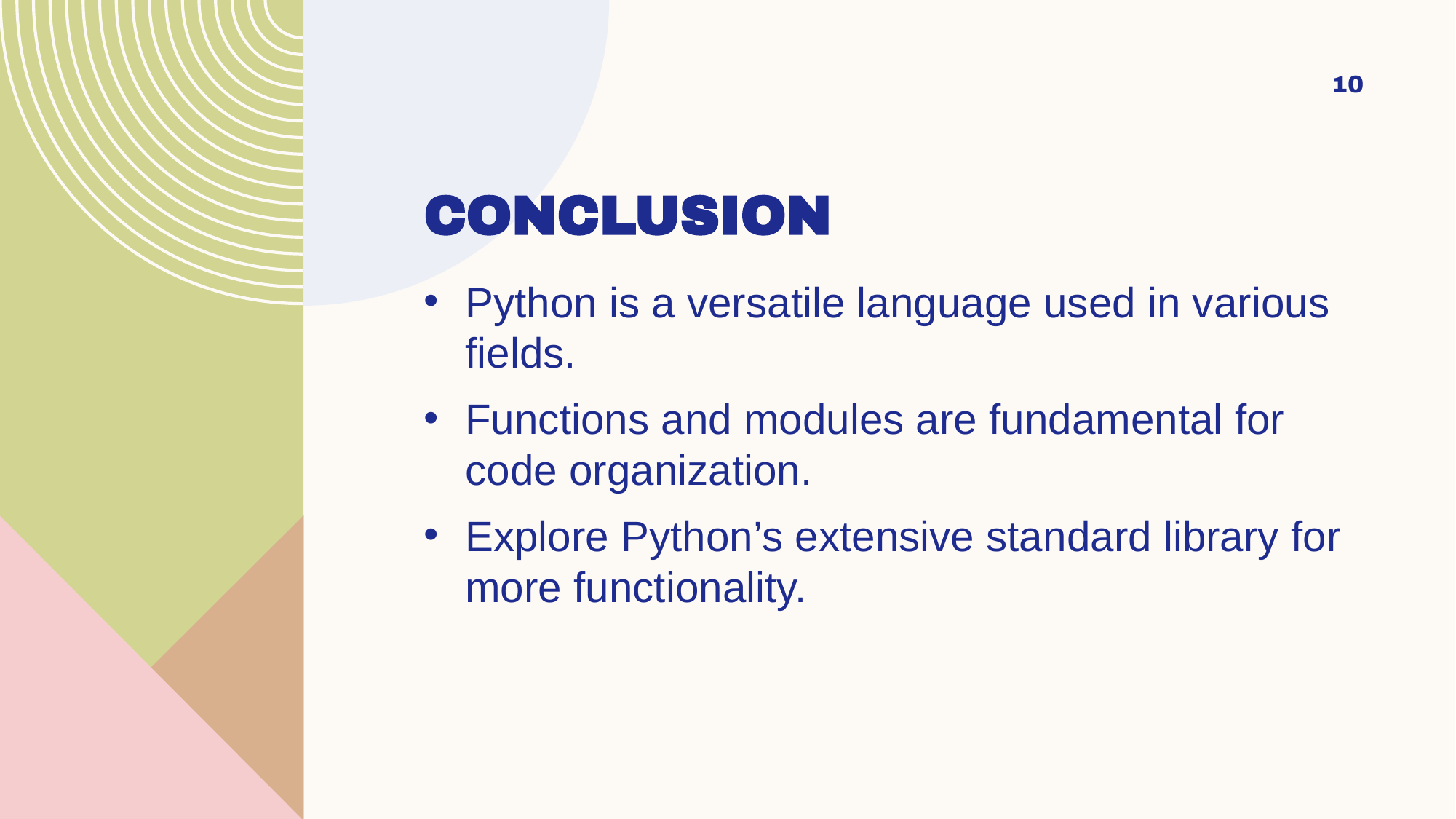

10
# Conclusion
Python is a versatile language used in various fields.
Functions and modules are fundamental for code organization.
Explore Python’s extensive standard library for more functionality.